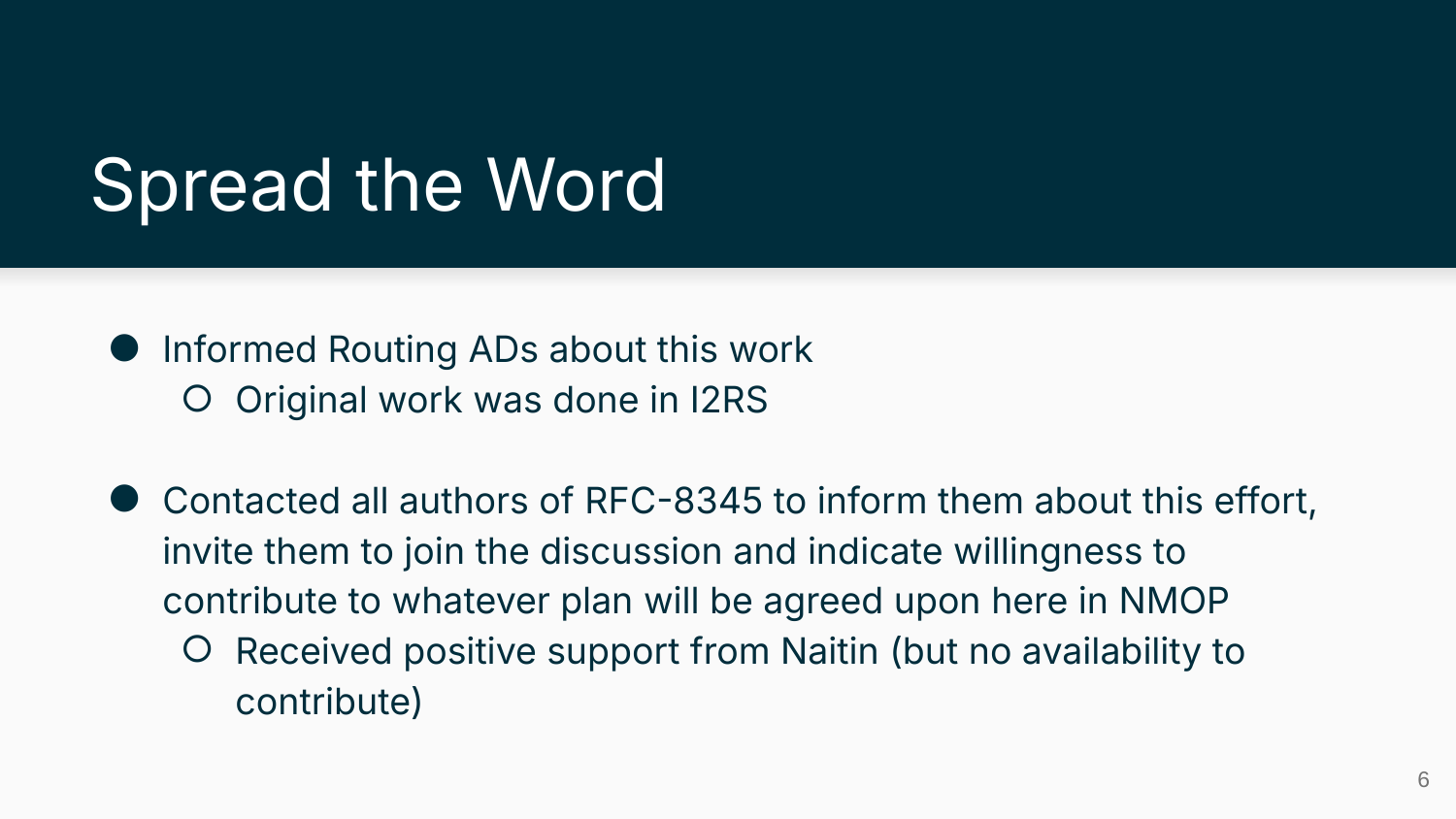

# Spread the Word
Informed Routing ADs about this work
Original work was done in I2RS

Contacted all authors of RFC-8345 to inform them about this effort, invite them to join the discussion and indicate willingness to contribute to whatever plan will be agreed upon here in NMOP
Received positive support from Naitin (but no availability to contribute)
6